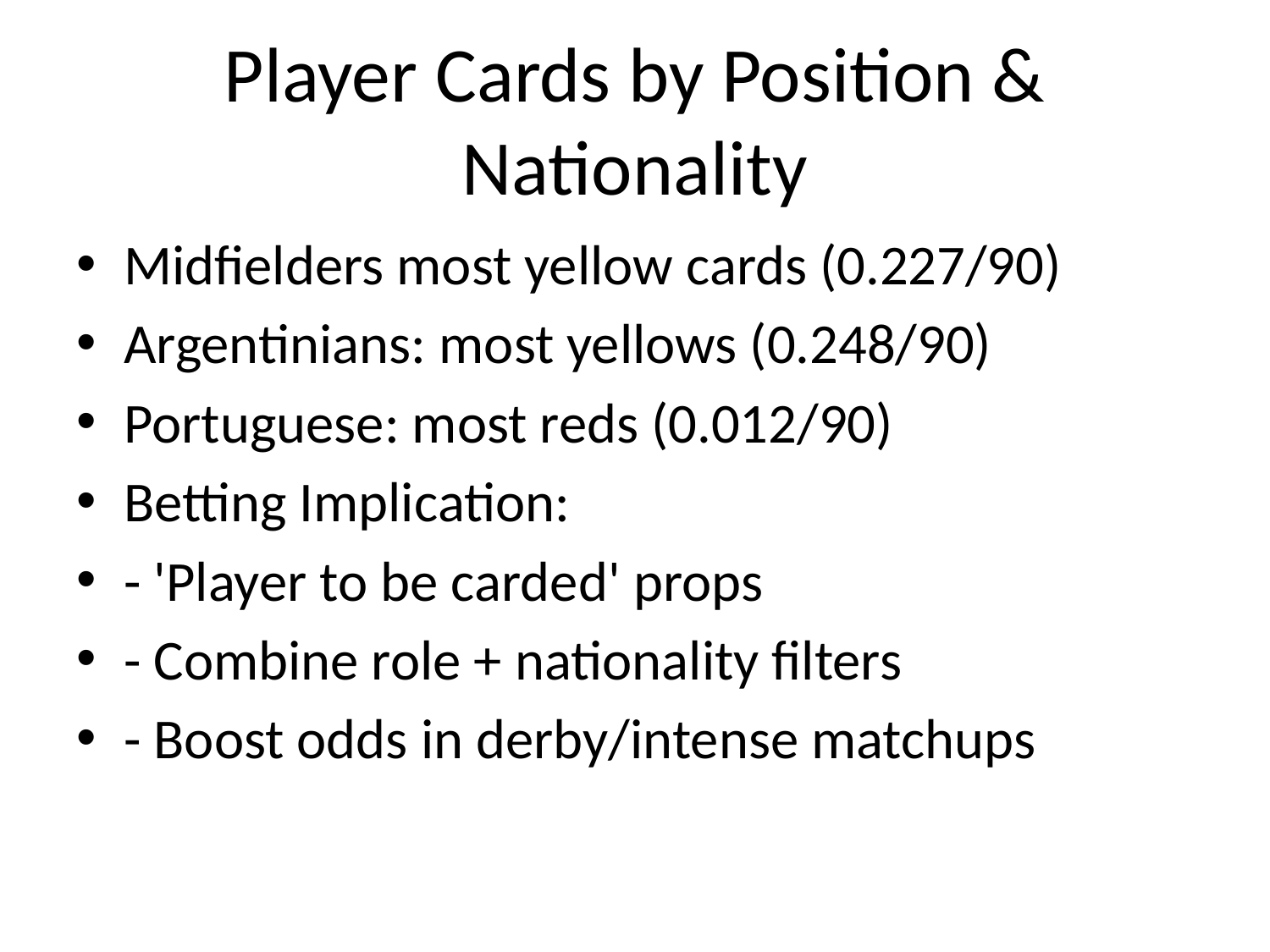

# Player Cards by Position & Nationality
Midfielders most yellow cards (0.227/90)
Argentinians: most yellows (0.248/90)
Portuguese: most reds (0.012/90)
Betting Implication:
- 'Player to be carded' props
- Combine role + nationality filters
- Boost odds in derby/intense matchups